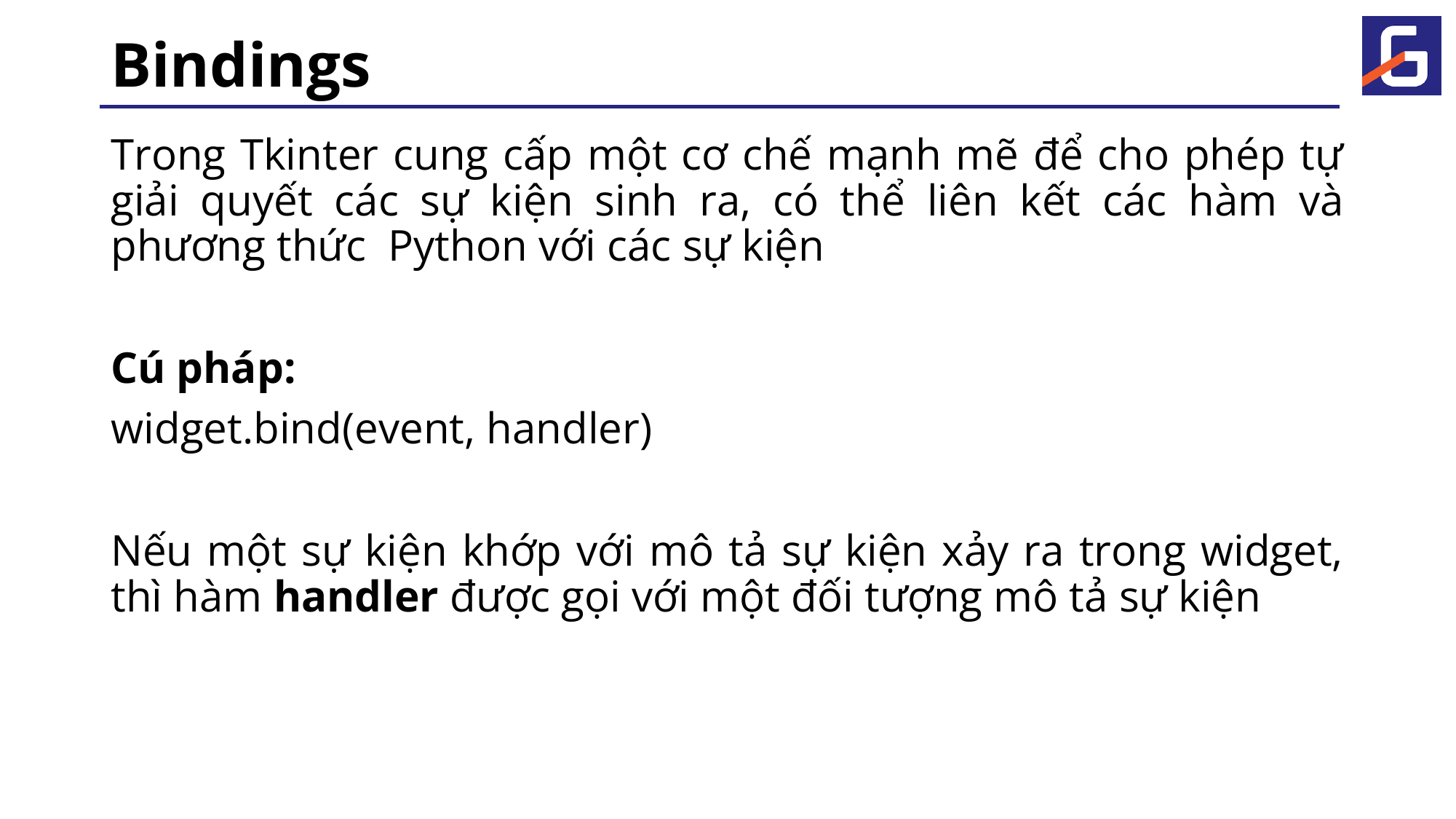

# Bindings
Trong Tkinter cung cấp một cơ chế mạnh mẽ để cho phép tự giải quyết các sự kiện sinh ra, có thể liên kết các hàm và phương thức  Python với các sự kiện

Cú pháp:
widget.bind(event, handler)

Nếu một sự kiện khớp với mô tả sự kiện xảy ra trong widget, thì hàm handler được gọi với một đối tượng mô tả sự kiện